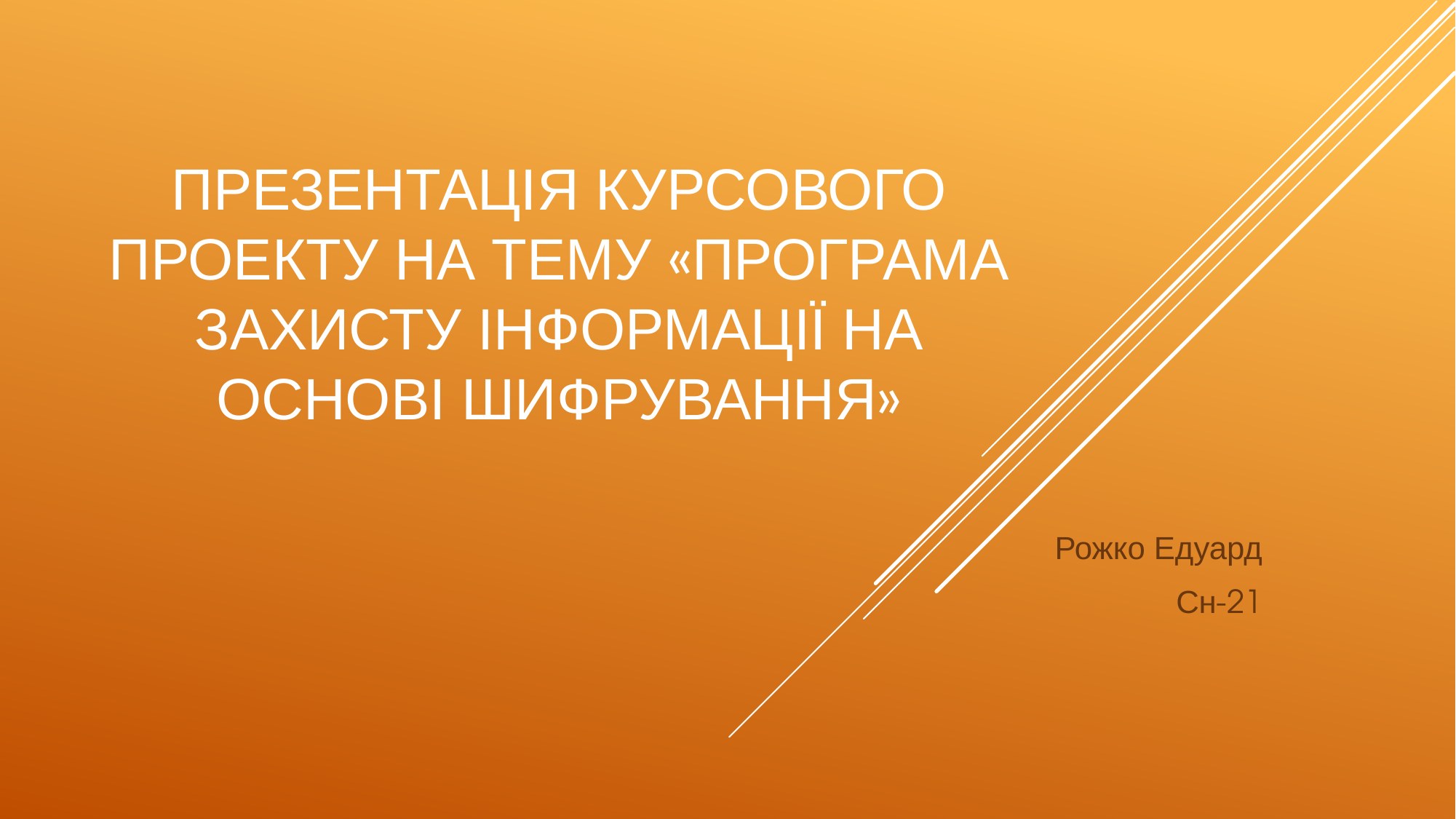

# Презентація курсового проекту на тему «Програма захисту інформації на основі шифрування»
Рожко Едуард
Сн-21